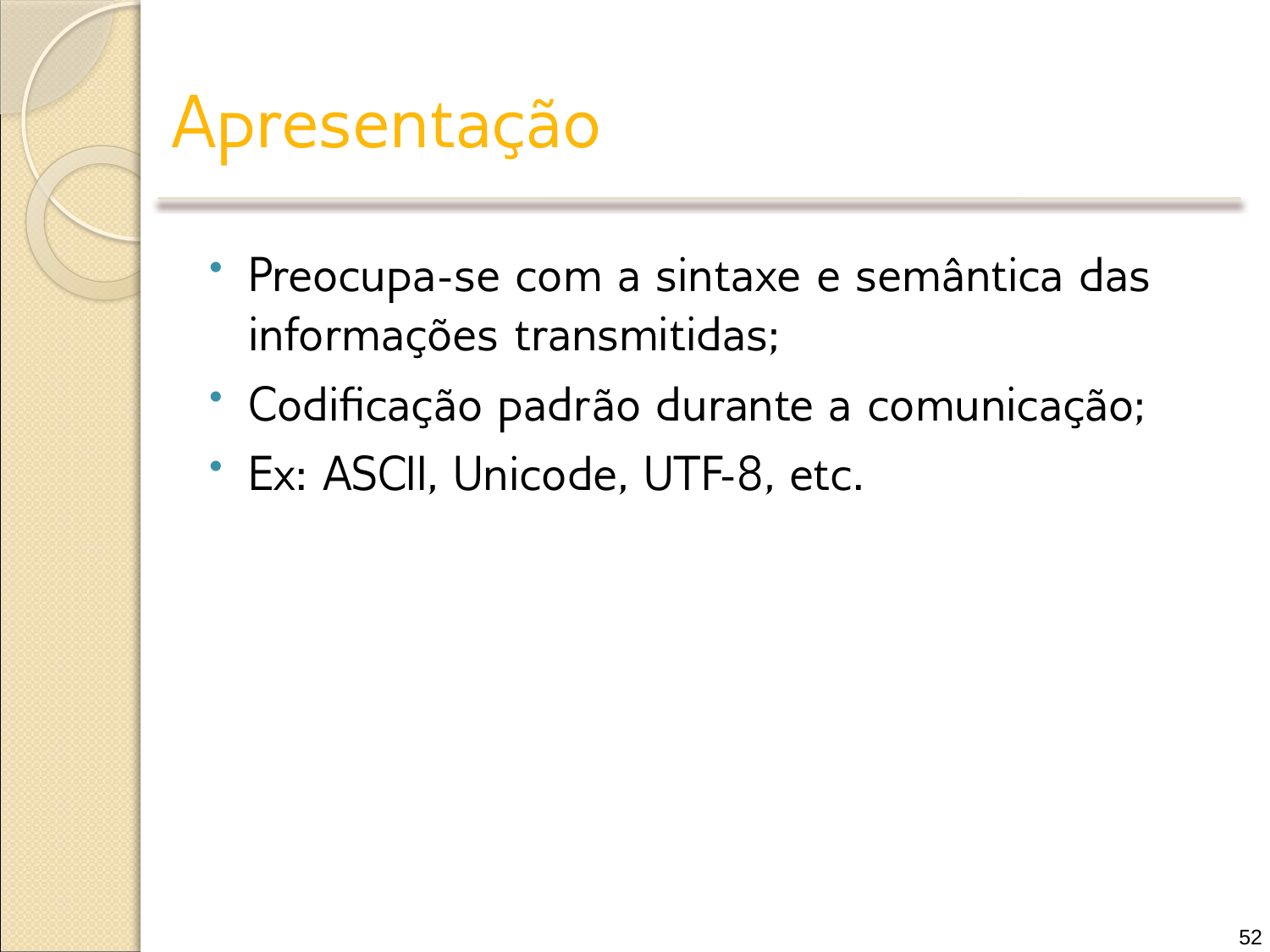

# Apresentação
Preocupa-se com a sintaxe e semântica das informações transmitidas;
Codificação padrão durante a comunicação;
Ex: ASCII, Unicode, UTF-8, etc.